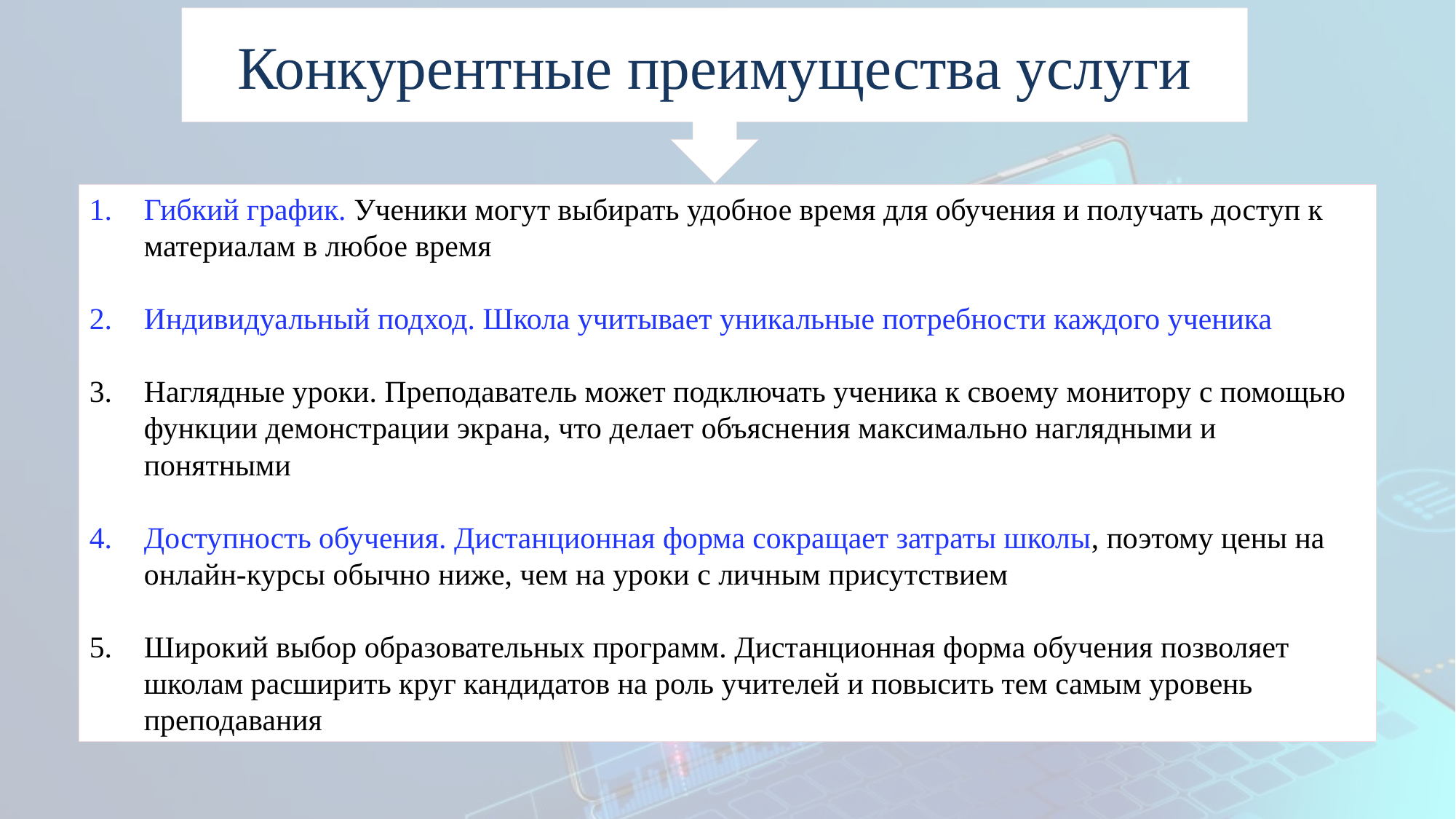

Конкурентные преимущества услуги
Гибкий график. Ученики могут выбирать удобное время для обучения и получать доступ к материалам в любое время

Индивидуальный подход. Школа учитывает уникальные потребности каждого ученика

Наглядные уроки. Преподаватель может подключать ученика к своему монитору с помощью функции демонстрации экрана, что делает объяснения максимально наглядными и понятными

Доступность обучения. Дистанционная форма сокращает затраты школы, поэтому цены на онлайн-курсы обычно ниже, чем на уроки с личным присутствием

Широкий выбор образовательных программ. Дистанционная форма обучения позволяет школам расширить круг кандидатов на роль учителей и повысить тем самым уровень преподавания
Студенты